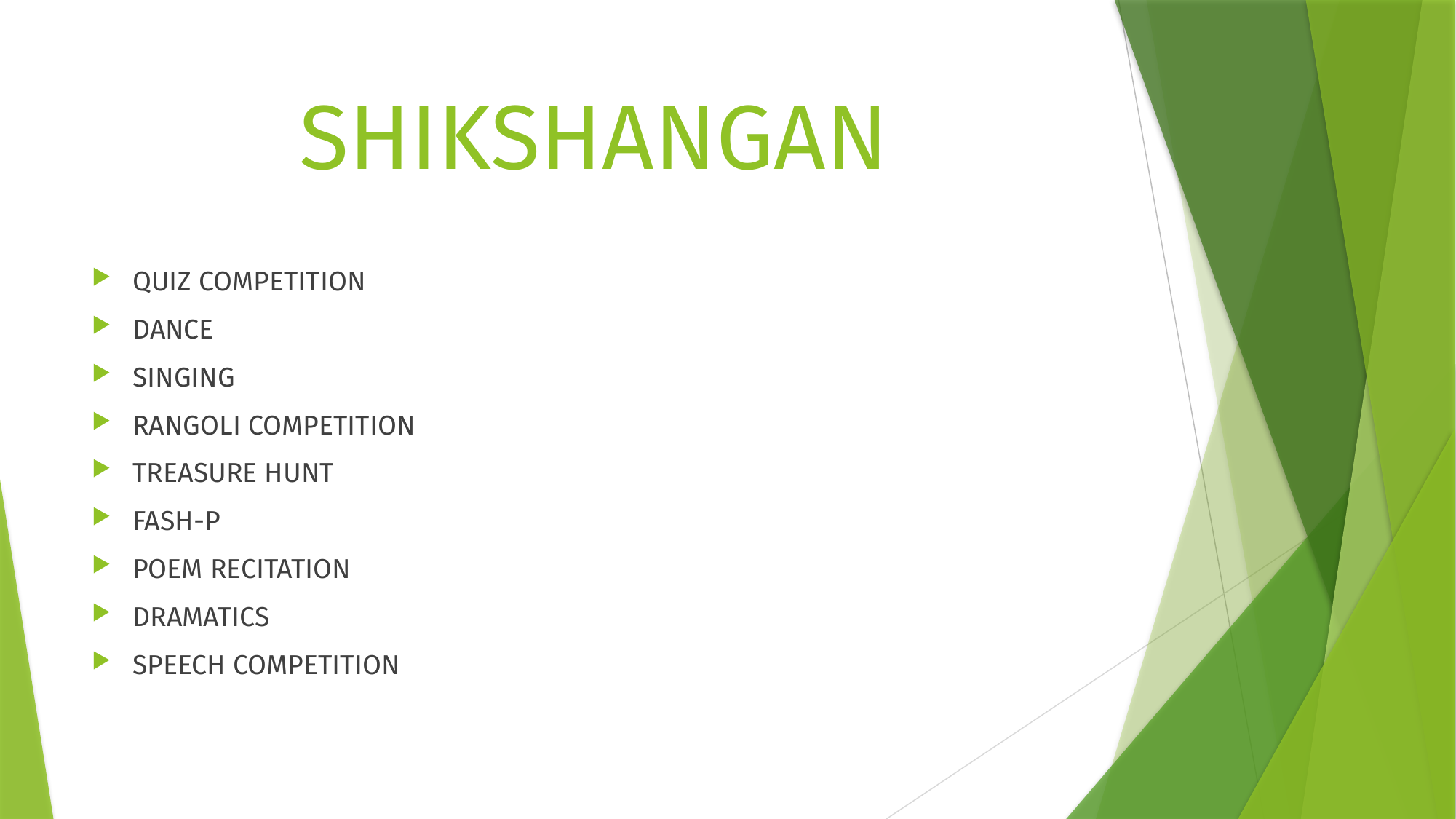

# SHIKSHANGAN
QUIZ COMPETITION
DANCE
SINGING
RANGOLI COMPETITION
TREASURE HUNT
FASH-P
POEM RECITATION
DRAMATICS
SPEECH COMPETITION